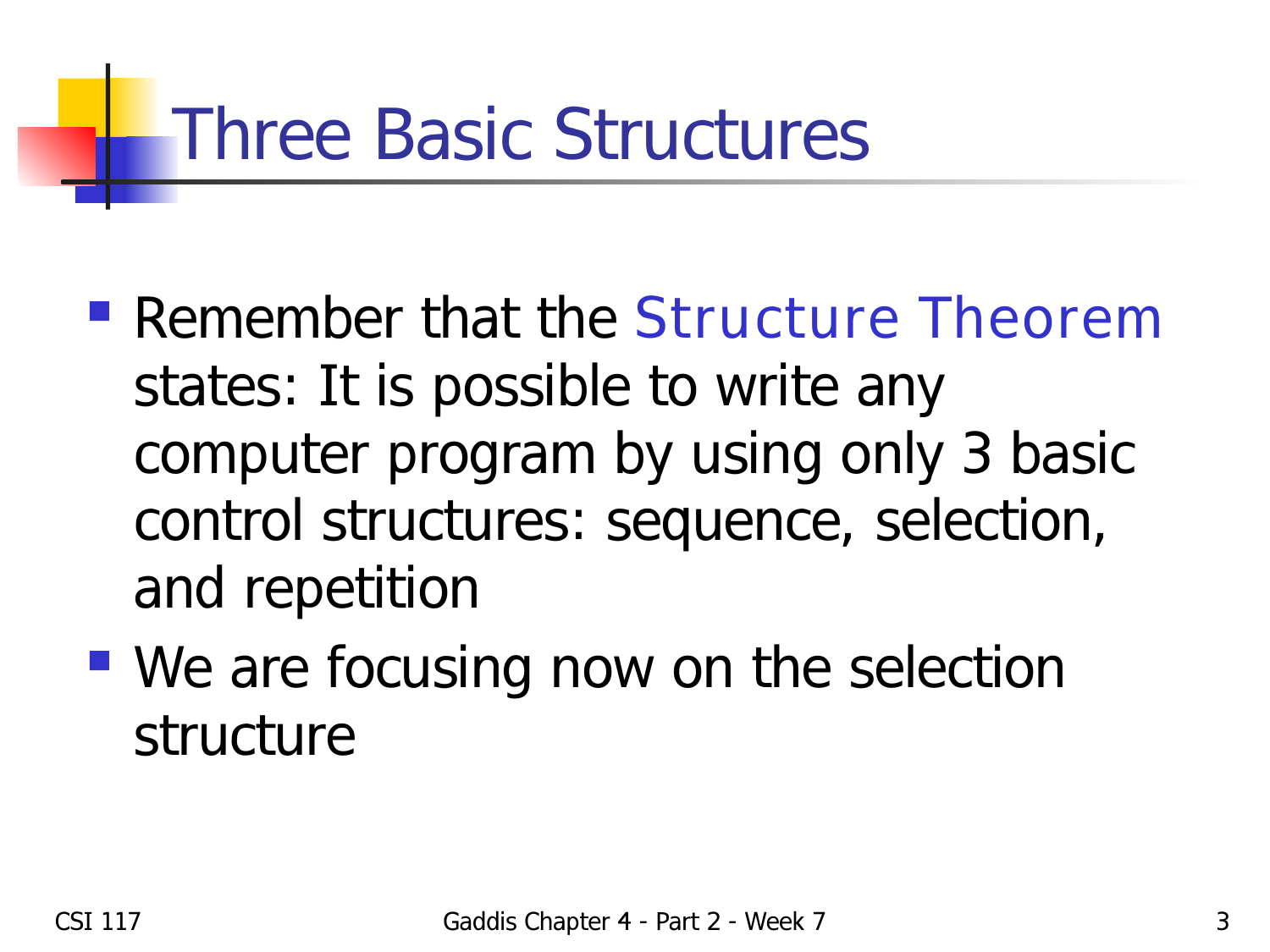

# Three Basic Structures
Remember that the Structure Theorem states: It is possible to write any computer program by using only 3 basic control structures: sequence, selection, and repetition
We are focusing now on the selection structure
CSI 117
Gaddis Chapter 4 - Part 2 - Week 7
3